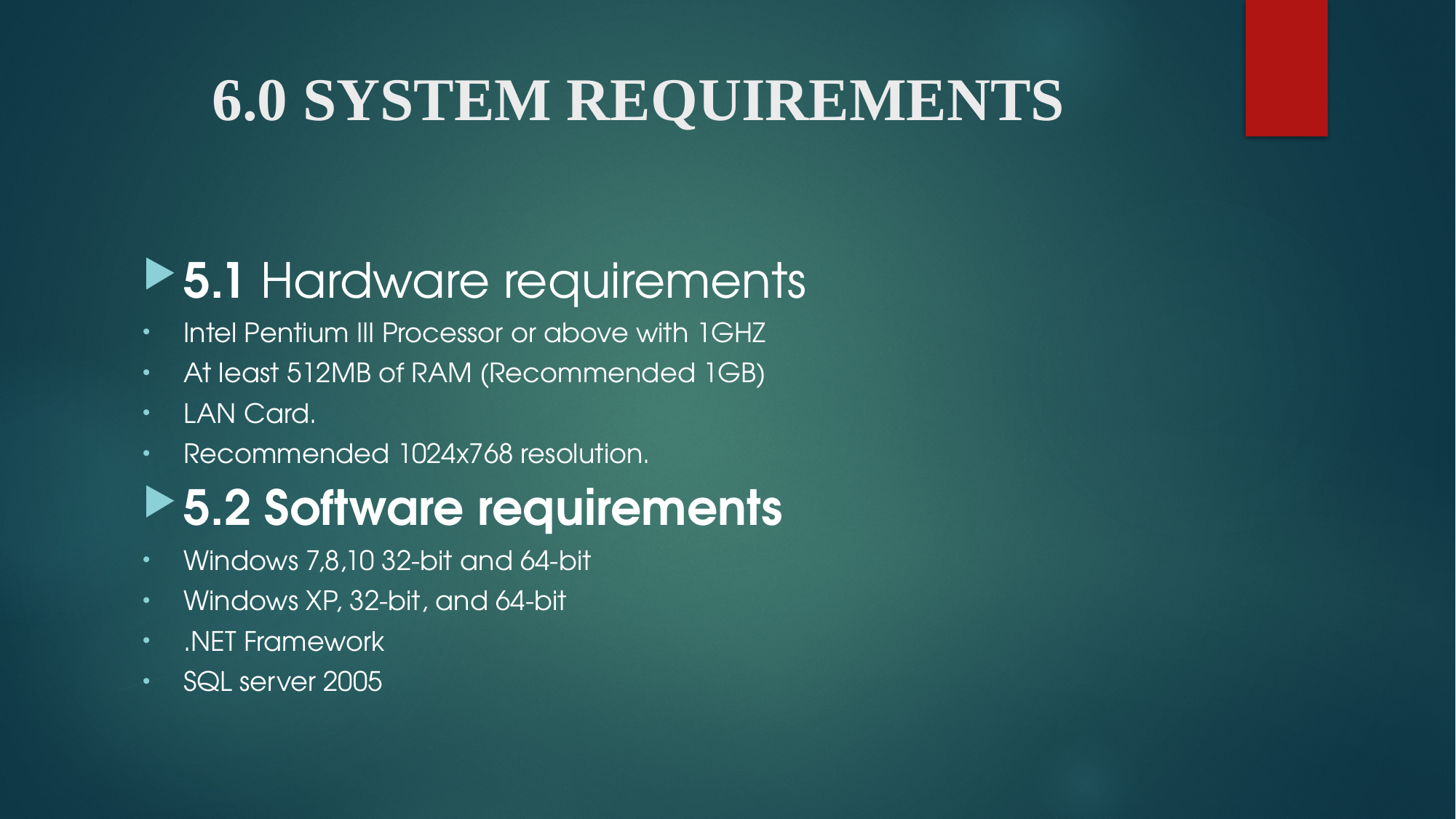

# 6.0 SYSTEM REQUIREMENTS

5.1 Hardware requirements
Intel Pentium III Processor or above with 1GHZ
At least 512MB of RAM (Recommended 1GB)
LAN Card.
Recommended 1024x768 resolution.
5.2 Software requirements
Windows 7,8,10 32-bit and 64-bit
Windows XP, 32-bit, and 64-bit
.NET Framework
SQL server 2005